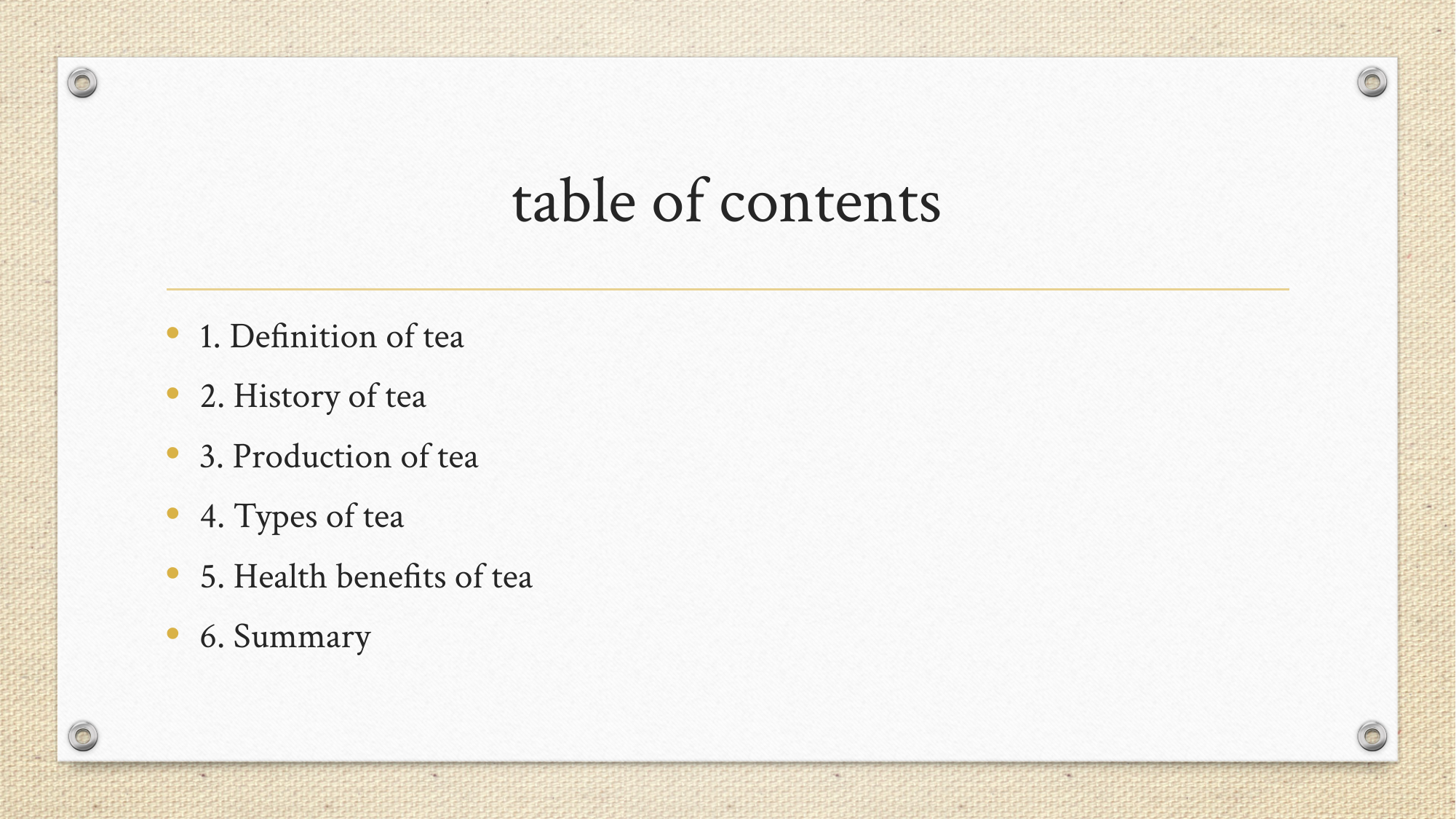

# table of contents
1. Definition of tea
2. History of tea
3. Production of tea
4. Types of tea
5. Health benefits of tea
6. Summary